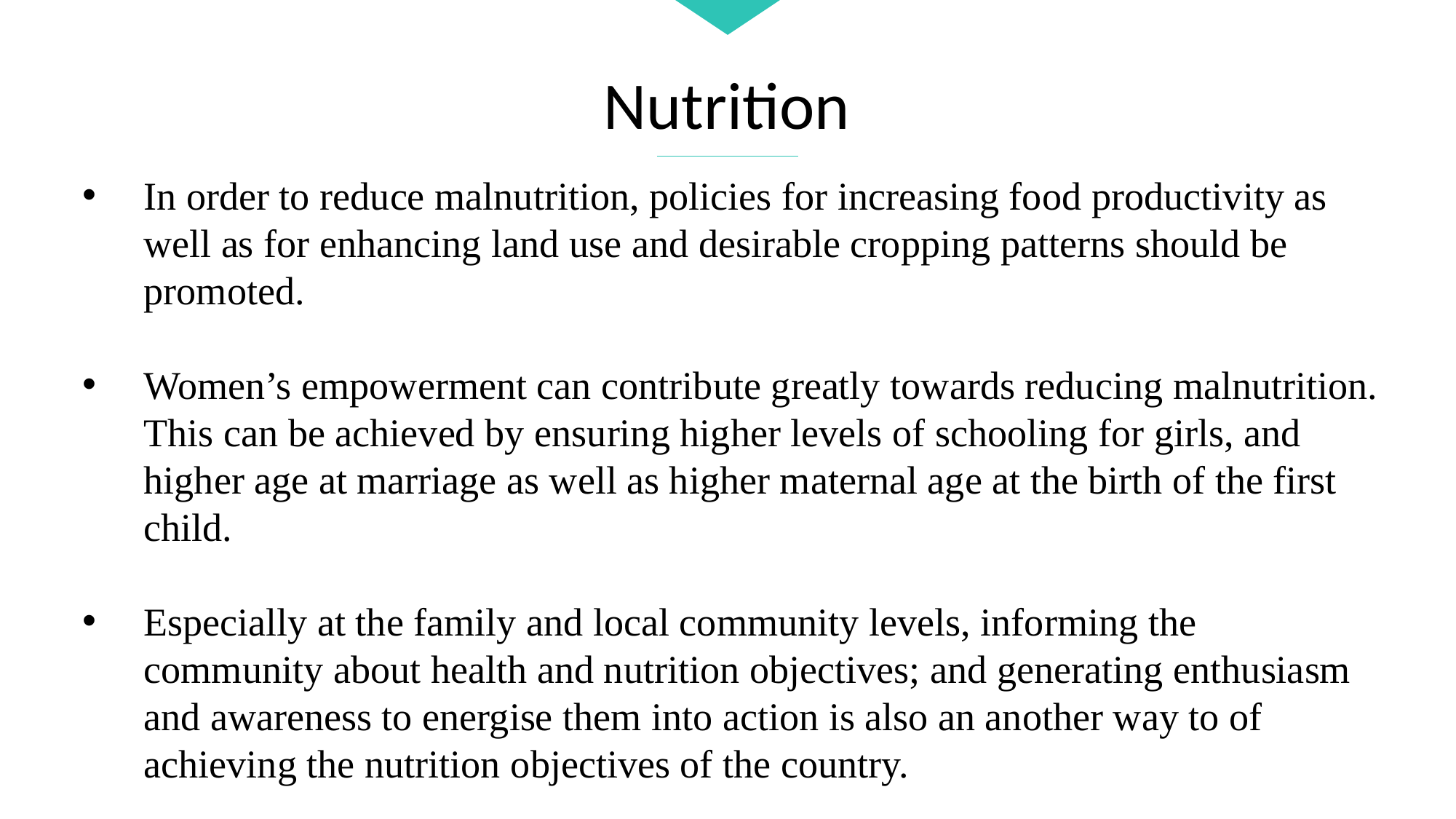

Nutrition
In order to reduce malnutrition, policies for increasing food productivity as well as for enhancing land use and desirable cropping patterns should be promoted.

Women’s empowerment can contribute greatly towards reducing malnutrition. This can be achieved by ensuring higher levels of schooling for girls, and higher age at marriage as well as higher maternal age at the birth of the first child.

Especially at the family and local community levels, informing the community about health and nutrition objectives; and generating enthusiasm and awareness to energise them into action is also an another way to of achieving the nutrition objectives of the country.